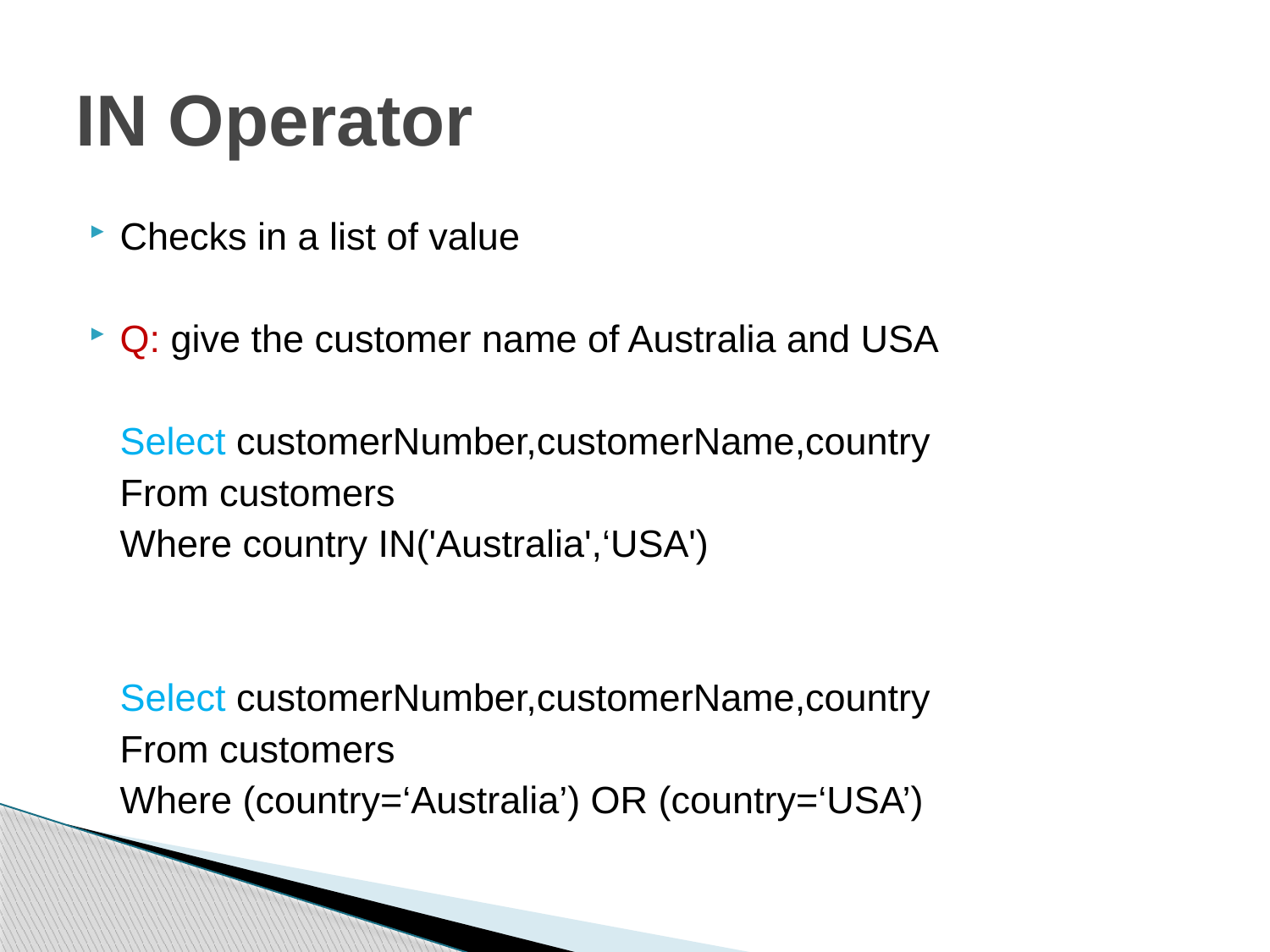

# IN Operator
Checks in a list of value

Q: give the customer name of Australia and USA

	Select customerNumber,customerName,country
	From customers
	Where country IN('Australia',‘USA')

	Select customerNumber,customerName,country
	From customers
	Where (country=‘Australia’) OR (country=‘USA’)